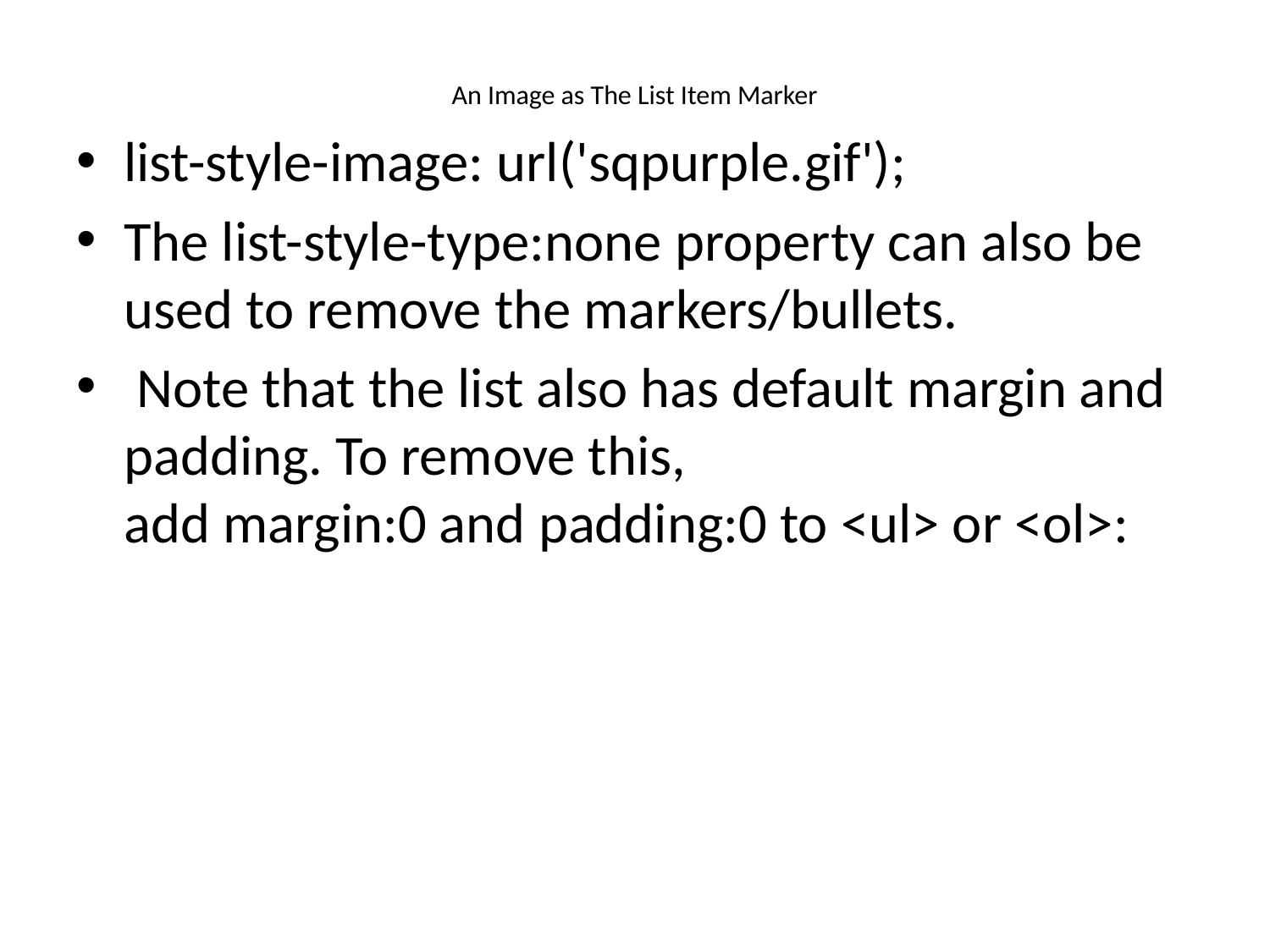

# An Image as The List Item Marker
list-style-image: url('sqpurple.gif');
The list-style-type:none property can also be used to remove the markers/bullets.
 Note that the list also has default margin and padding. To remove this, add margin:0 and padding:0 to <ul> or <ol>: